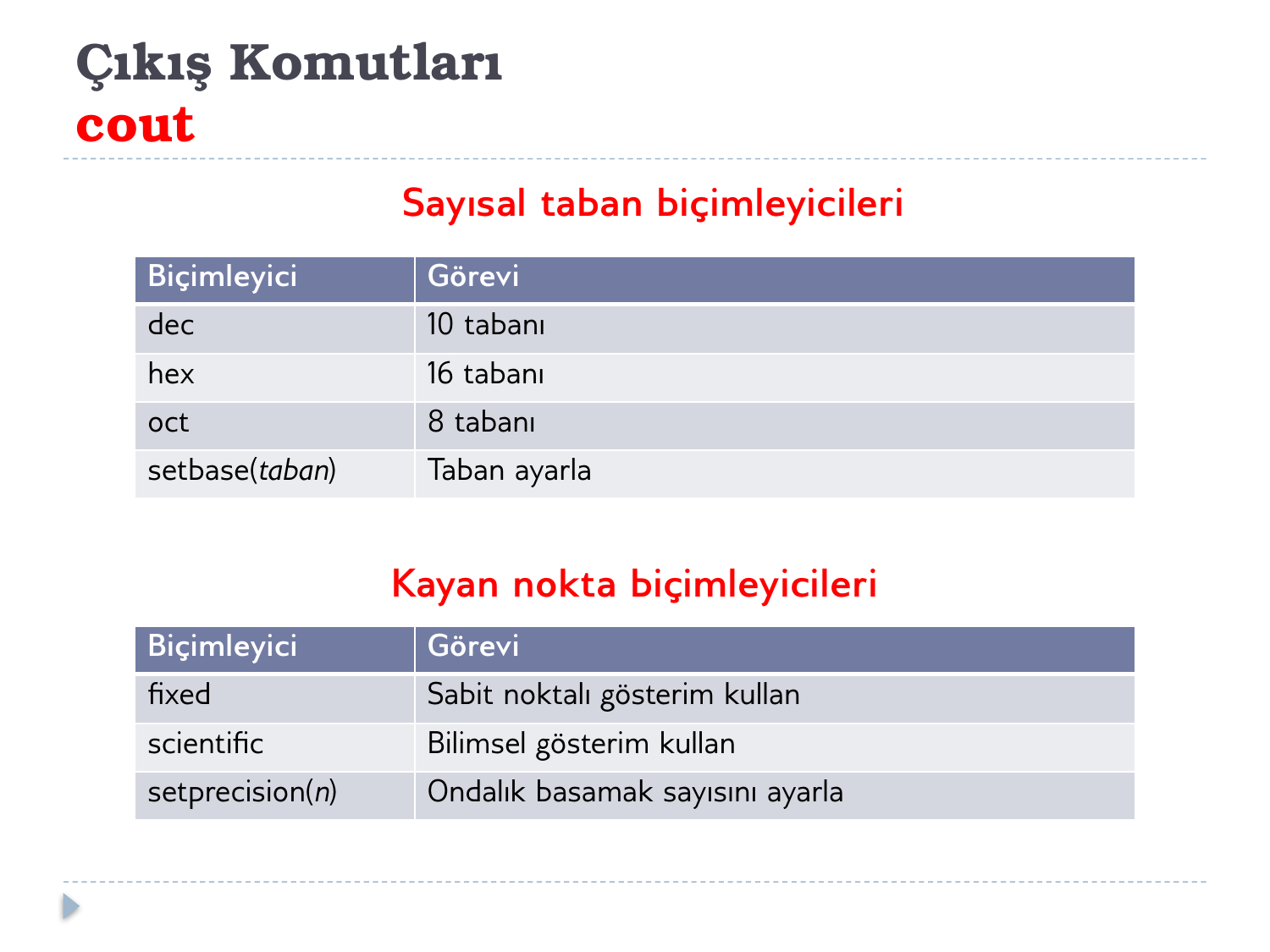

# Çıkış Komutları cout
Sayısal taban biçimleyicileri

Kayan nokta biçimleyicileri

| Biçimleyici | Görevi |
| --- | --- |
| dec | 10 tabanı |
| hex | 16 tabanı |
| oct | 8 tabanı |
| setbase(taban) | Taban ayarla |
| Biçimleyici | Görevi |
| --- | --- |
| fixed | Sabit noktalı gösterim kullan |
| scientific | Bilimsel gösterim kullan |
| setprecision(n) | Ondalık basamak sayısını ayarla |